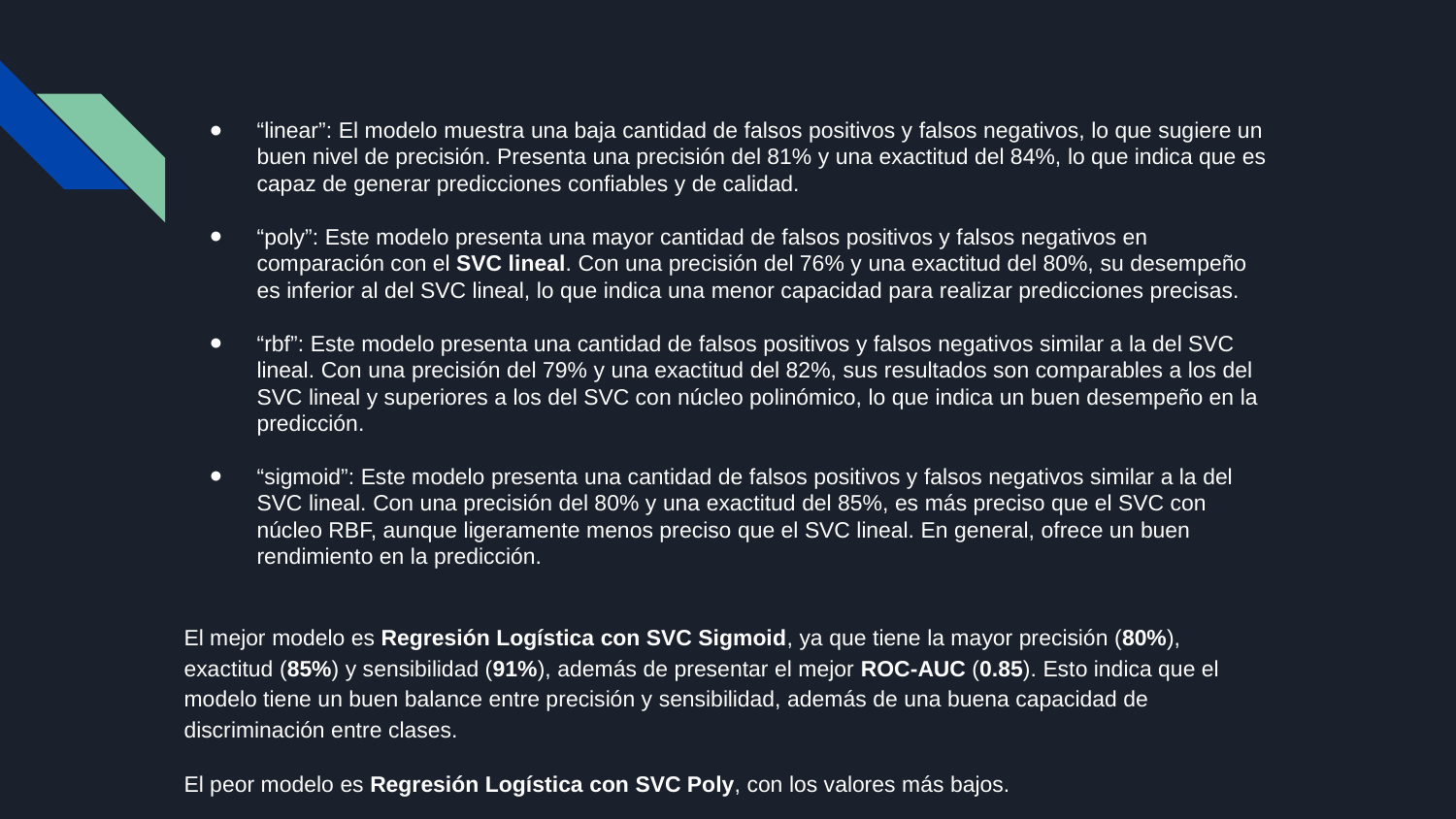

“linear”: El modelo muestra una baja cantidad de falsos positivos y falsos negativos, lo que sugiere un buen nivel de precisión. Presenta una precisión del 81% y una exactitud del 84%, lo que indica que es capaz de generar predicciones confiables y de calidad.

“poly”: Este modelo presenta una mayor cantidad de falsos positivos y falsos negativos en comparación con el SVC lineal. Con una precisión del 76% y una exactitud del 80%, su desempeño es inferior al del SVC lineal, lo que indica una menor capacidad para realizar predicciones precisas.

“rbf”: Este modelo presenta una cantidad de falsos positivos y falsos negativos similar a la del SVC lineal. Con una precisión del 79% y una exactitud del 82%, sus resultados son comparables a los del SVC lineal y superiores a los del SVC con núcleo polinómico, lo que indica un buen desempeño en la predicción.

“sigmoid”: Este modelo presenta una cantidad de falsos positivos y falsos negativos similar a la del SVC lineal. Con una precisión del 80% y una exactitud del 85%, es más preciso que el SVC con núcleo RBF, aunque ligeramente menos preciso que el SVC lineal. En general, ofrece un buen rendimiento en la predicción.

El mejor modelo es Regresión Logística con SVC Sigmoid, ya que tiene la mayor precisión (80%), exactitud (85%) y sensibilidad (91%), además de presentar el mejor ROC-AUC (0.85). Esto indica que el modelo tiene un buen balance entre precisión y sensibilidad, además de una buena capacidad de discriminación entre clases.
El peor modelo es Regresión Logística con SVC Poly, con los valores más bajos.